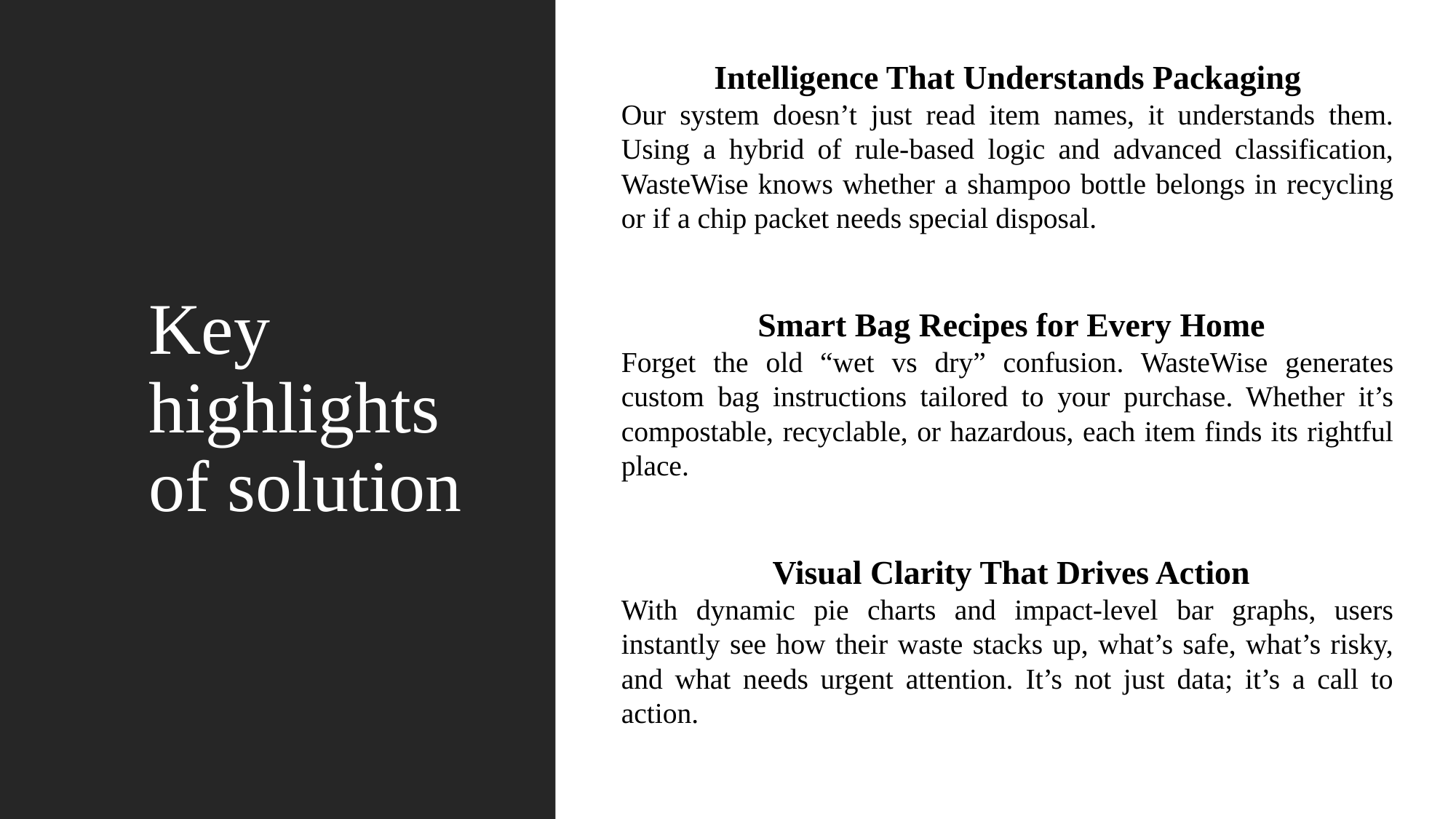

Intelligence That Understands Packaging
Our system doesn’t just read item names, it understands them. Using a hybrid of rule-based logic and advanced classification, WasteWise knows whether a shampoo bottle belongs in recycling or if a chip packet needs special disposal.

 Smart Bag Recipes for Every Home
Forget the old “wet vs dry” confusion. WasteWise generates custom bag instructions tailored to your purchase. Whether it’s compostable, recyclable, or hazardous, each item finds its rightful place.

 Visual Clarity That Drives Action
With dynamic pie charts and impact-level bar graphs, users instantly see how their waste stacks up, what’s safe, what’s risky, and what needs urgent attention. It’s not just data; it’s a call to action.

Key highlights of solution